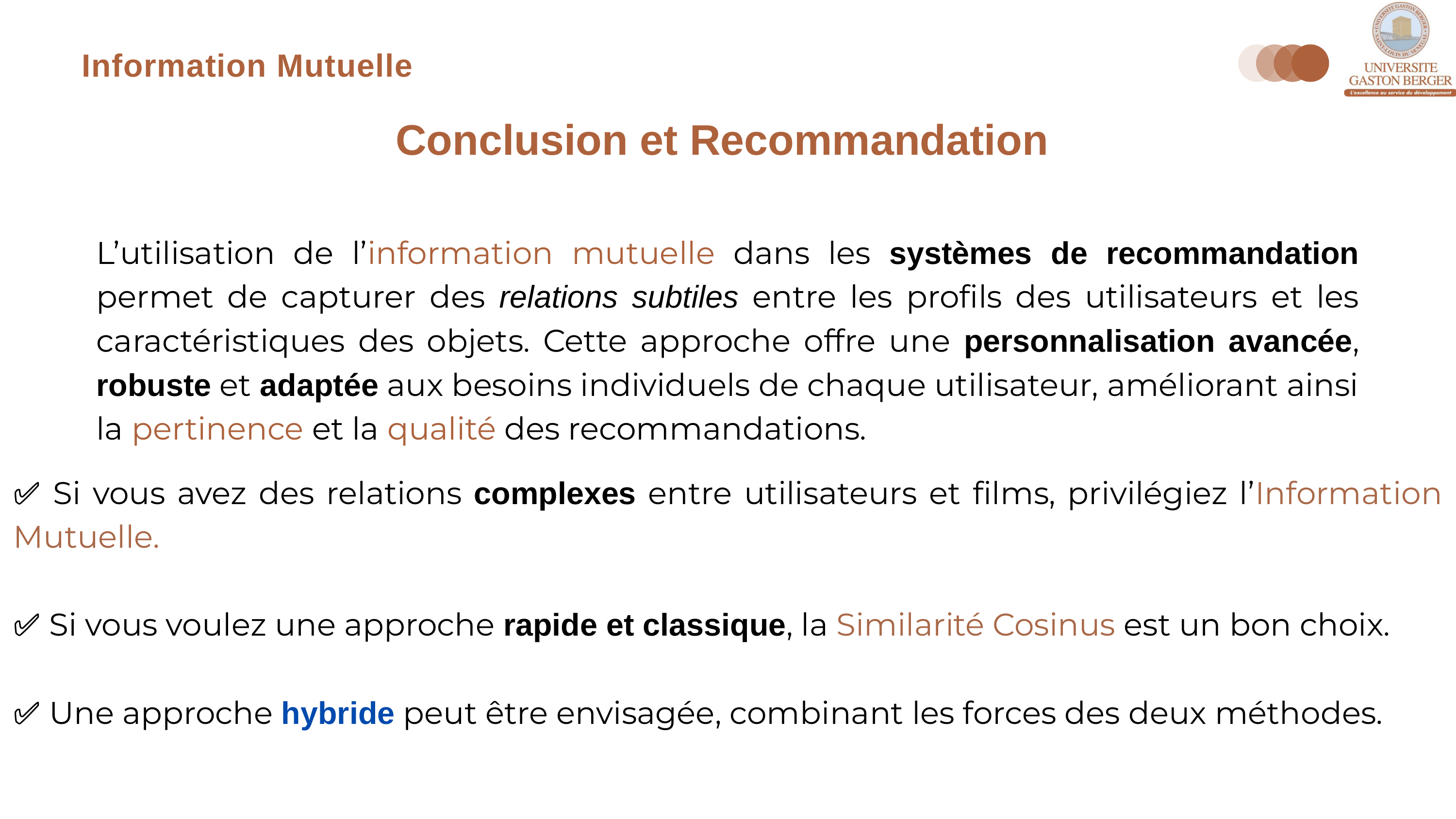

Information Mutuelle

Conclusion et Recommandation
L’utilisation de l’information mutuelle dans les systèmes de recommandation permet de capturer des relations subtiles entre les profils des utilisateurs et les caractéristiques des objets. Cette approche offre une personnalisation avancée, robuste et adaptée aux besoins individuels de chaque utilisateur, améliorant ainsi la pertinence et la qualité des recommandations.
✅ Si vous avez des relations complexes entre utilisateurs et films, privilégiez l’Information Mutuelle.

✅ Si vous voulez une approche rapide et classique, la Similarité Cosinus est un bon choix.

✅ Une approche hybride peut être envisagée, combinant les forces des deux méthodes.